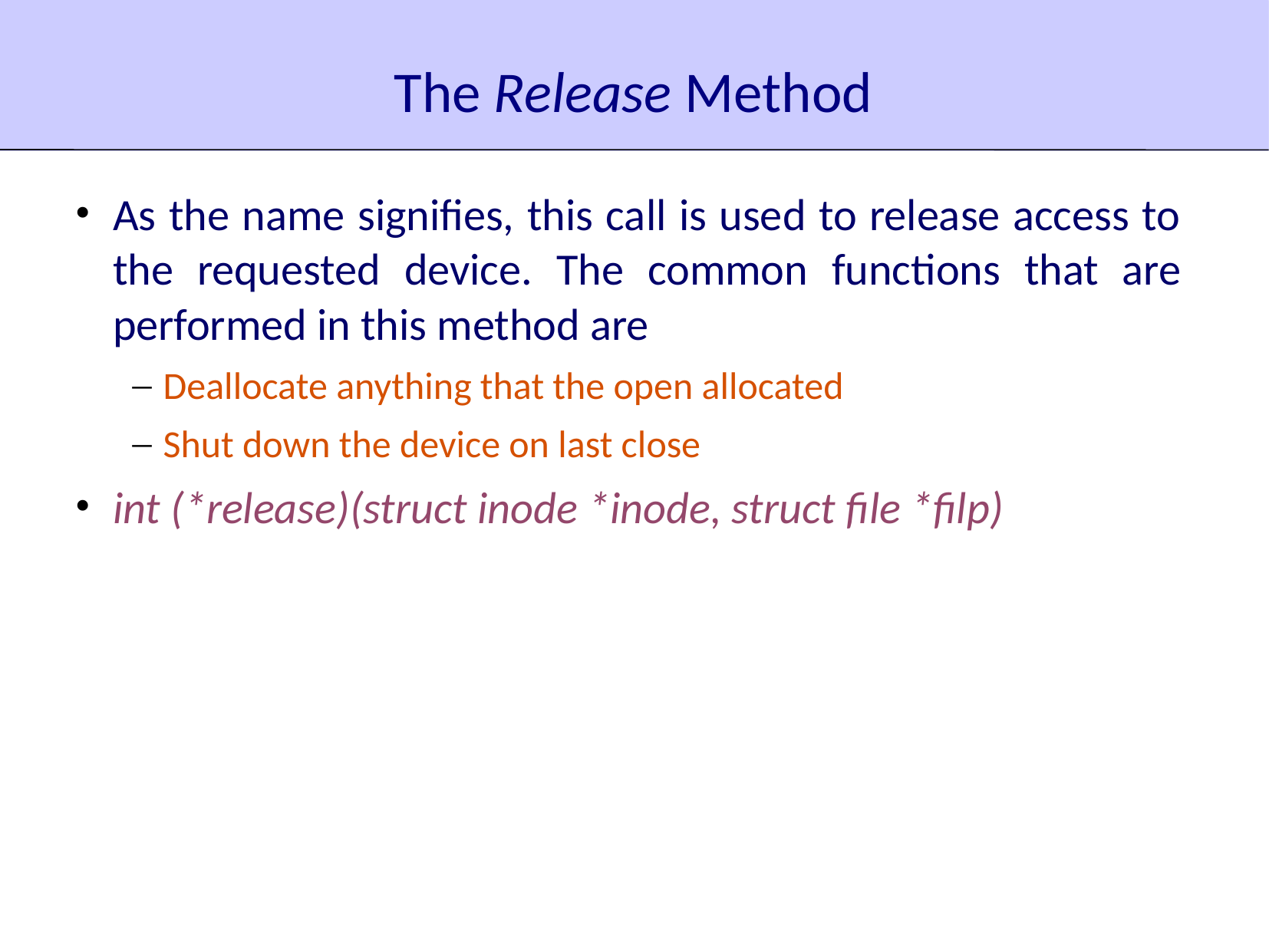

# The Release Method
As the name signifies, this call is used to release access to the requested device. The common functions that are performed in this method are
Deallocate anything that the open allocated
Shut down the device on last close
int (*release)(struct inode *inode, struct file *filp)‏